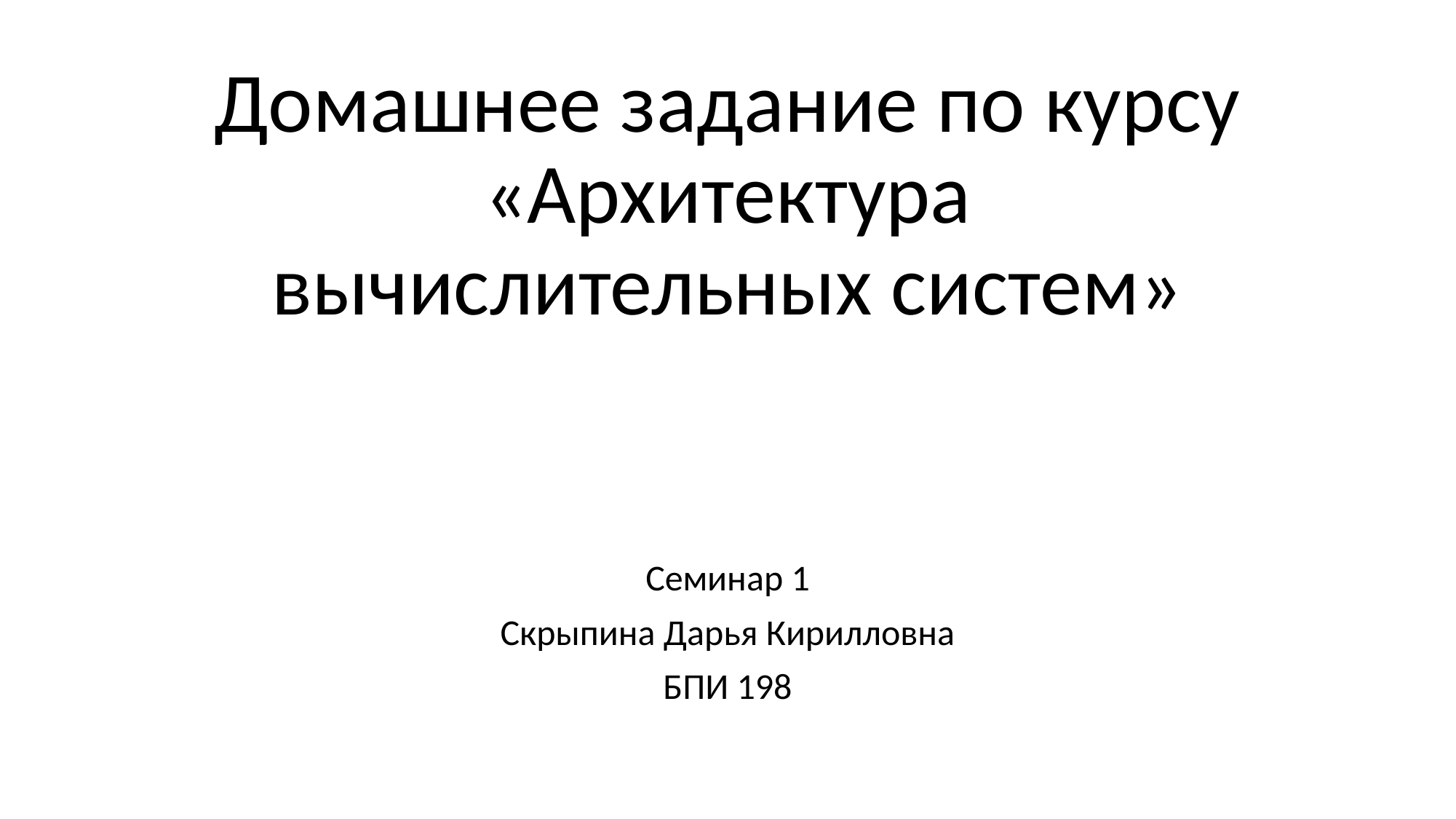

# Домашнее задание по курсу «Архитектура вычислительных систем»
Семинар 1
Скрыпина Дарья Кирилловна
БПИ 198